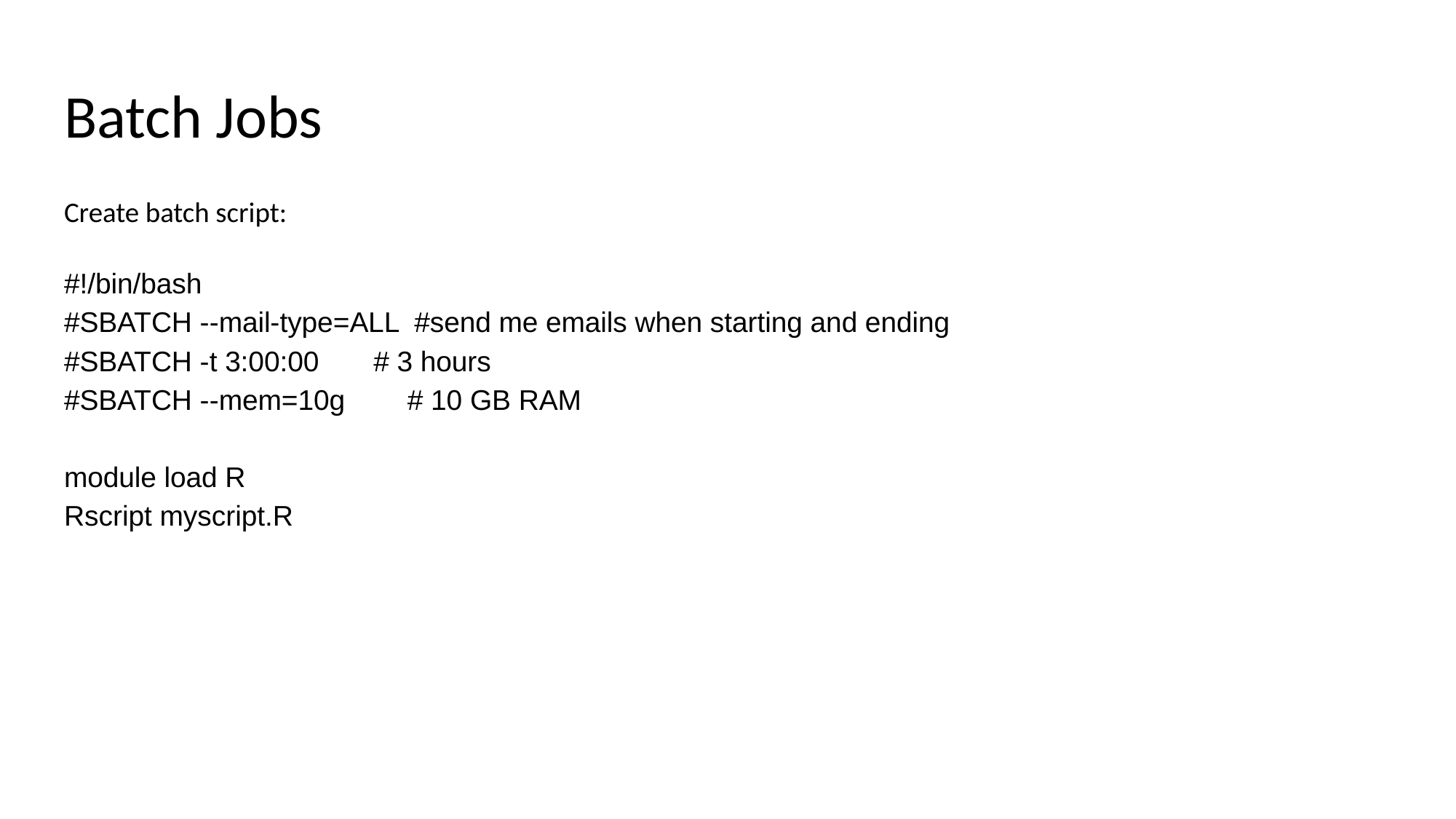

# Batch Jobs
Create batch script:
#!/bin/bash
#SBATCH --mail-type=ALL  #send me emails when starting and ending
#SBATCH -t 3:00:00       # 3 hours
#SBATCH --mem=10g        # 10 GB RAM

module load R
Rscript myscript.R